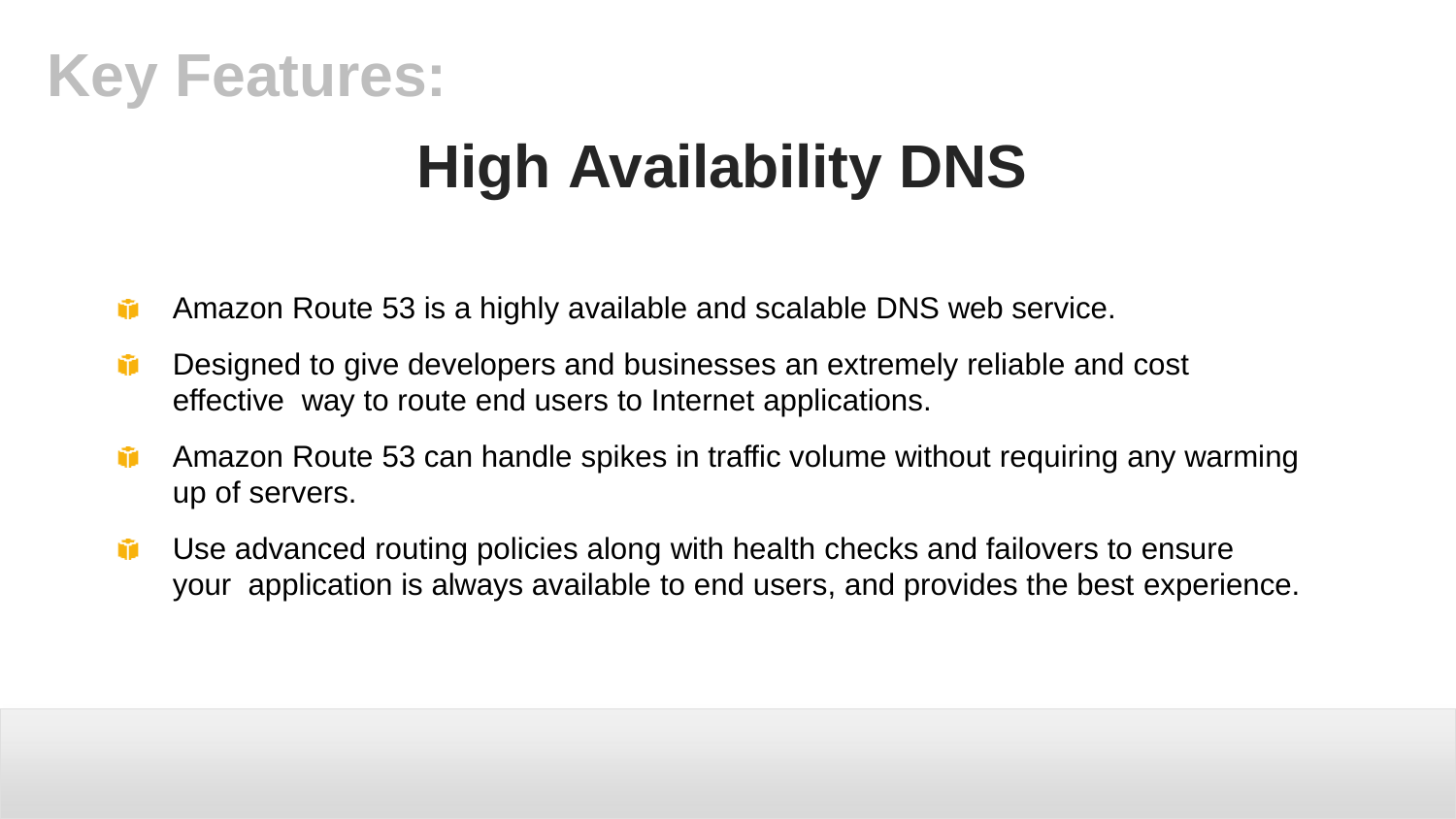

# Key Features:
High Availability DNS
Amazon Route 53 is a highly available and scalable DNS web service.
Designed to give developers and businesses an extremely reliable and cost effective  way to route end users to Internet applications.
Amazon Route 53 can handle spikes in traffic volume without requiring any warming
up of servers.
Use advanced routing policies along with health checks and failovers to ensure your  application is always available to end users, and provides the best experience.